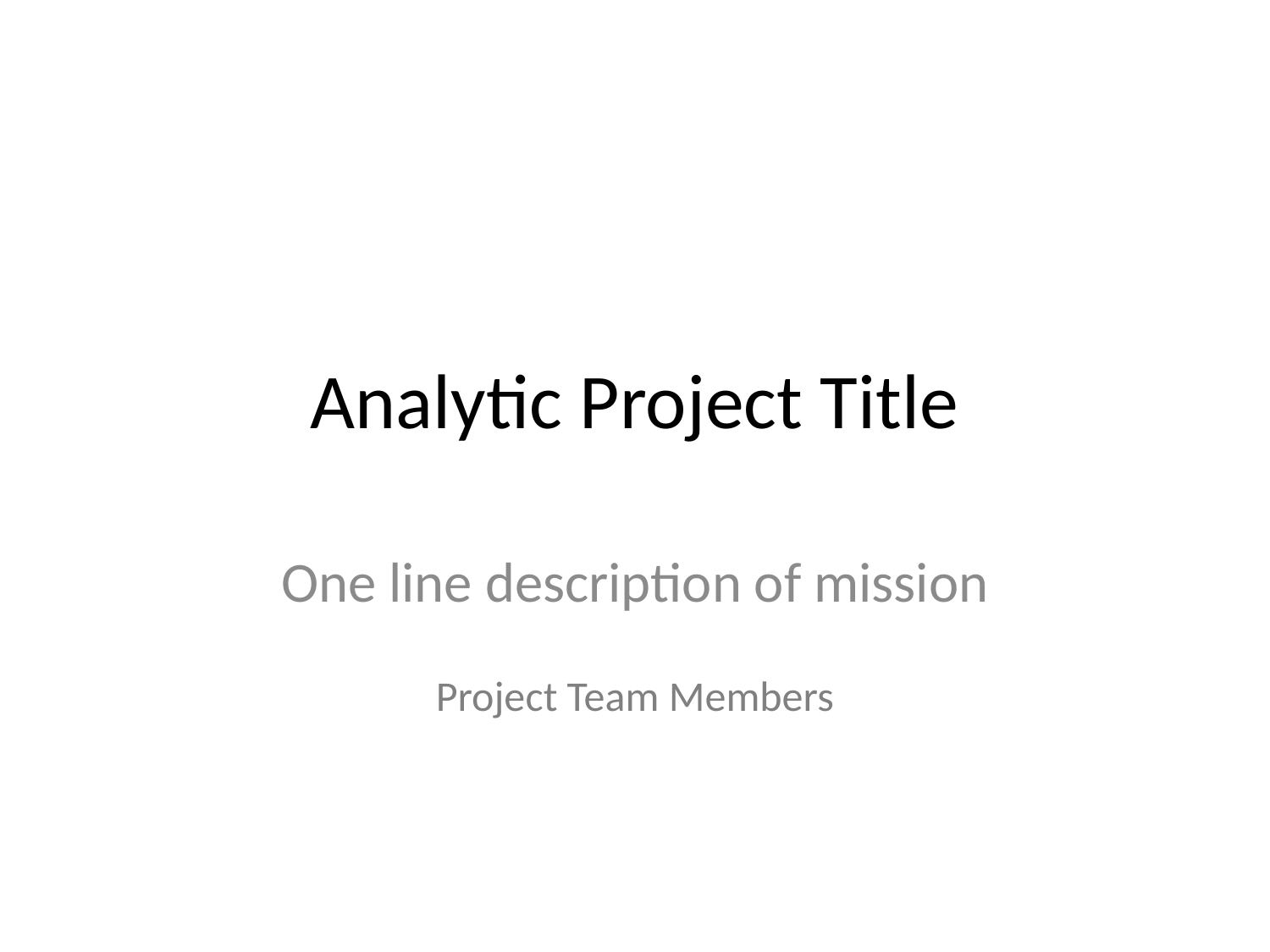

# Analytic Project Title
One line description of mission
Project Team Members